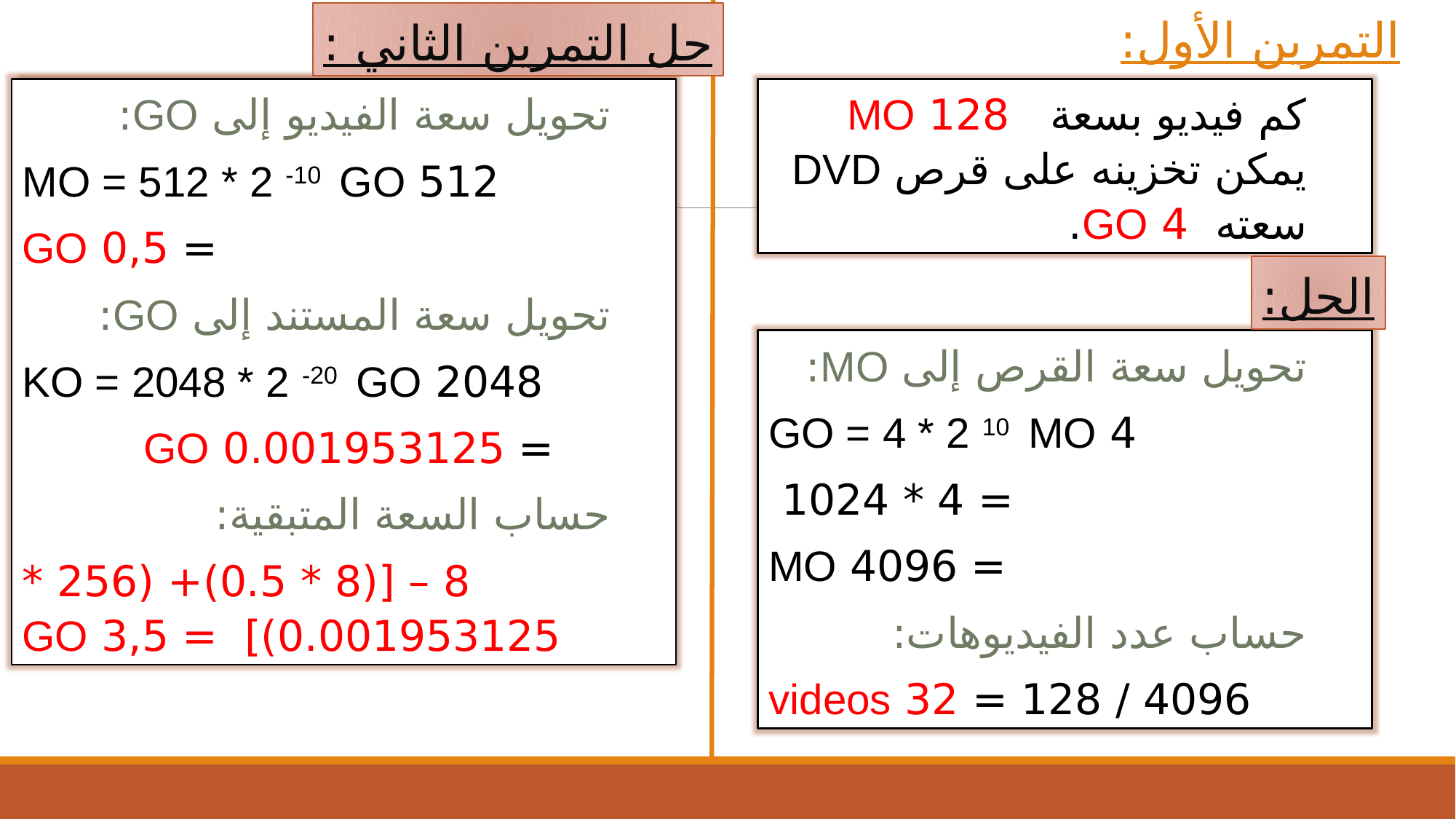

التمرين الأول:
التمرين الثاني:
حل التمرين الثاني :
تحويل سعة الفيديو إلى GO:
512 MO = 512 * 2 -10  GO
              = 0,5 GO
تحويل سعة المستند إلى GO:
2048 KO = 2048 * 2 -20  GO
   = 0.001953125 GO
حساب السعة المتبقية:
8 – [(8 * 0.5)+ (256 * 0.001953125)]  = 3,5 GO
كم فيديو بسعة   128 MO يمكن تخزينه على قرص DVD سعته  4 GO.
لديك قرص فلاش بسعة  8GO، تريد أن تخزن فيه البيانات التالية:
-	8 فيديوهات بسعة512 MO  للفيديو.
-	256 مستند بسعة2048 KO للمستند.
المطلوب: ما هي السعة المتبقية في هذا القرص بــGO؟
الحل:
تحويل سعة القرص إلى MO:
4 GO = 4 * 2 10  MO
         = 4 * 1024
         = 4096 MO
حساب عدد الفيديوهات:
 4096 / 128 = 32 videos